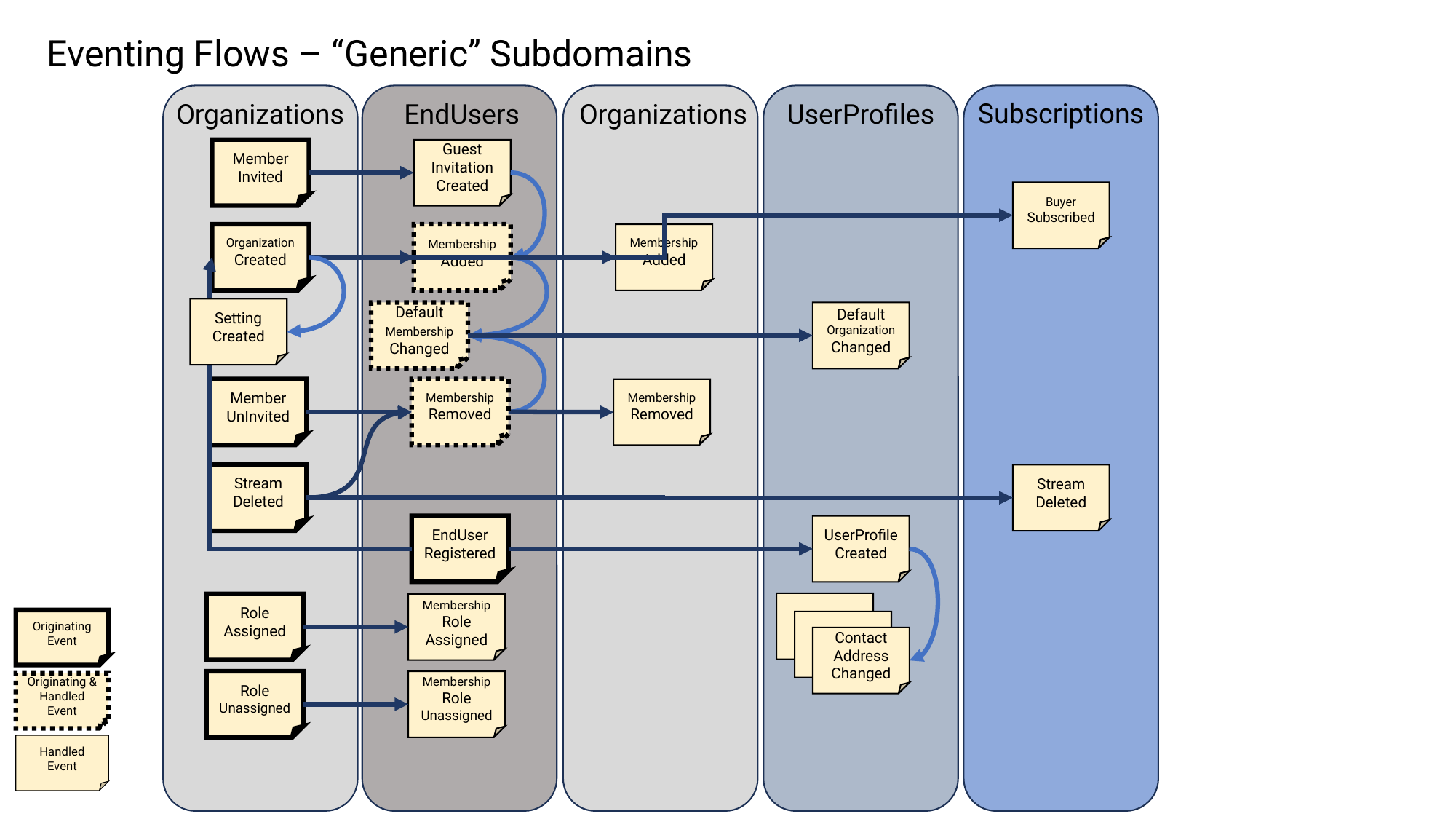

Eventing Flows – “Generic” Subdomains

Subscriptions
Organizations
EndUsers
Organizations
UserProfiles
Member
Invited
Guest Invitation Created
Buyer
Subscribed
Membership Added
Organization
Created
Membership Added
Setting Created
Default Membership Changed
Default Organization Changed
Member
UnInvited
Membership Removed
Membership Removed
Stream
Deleted
Stream Deleted
EndUser Registered
UserProfile
Created

Role Assigned
Membership Role Assigned
Originating
Event

Contact Address Changed
Role Unassigned
Membership
Role Unassigned
Originating & Handled
Event
Handled
Event